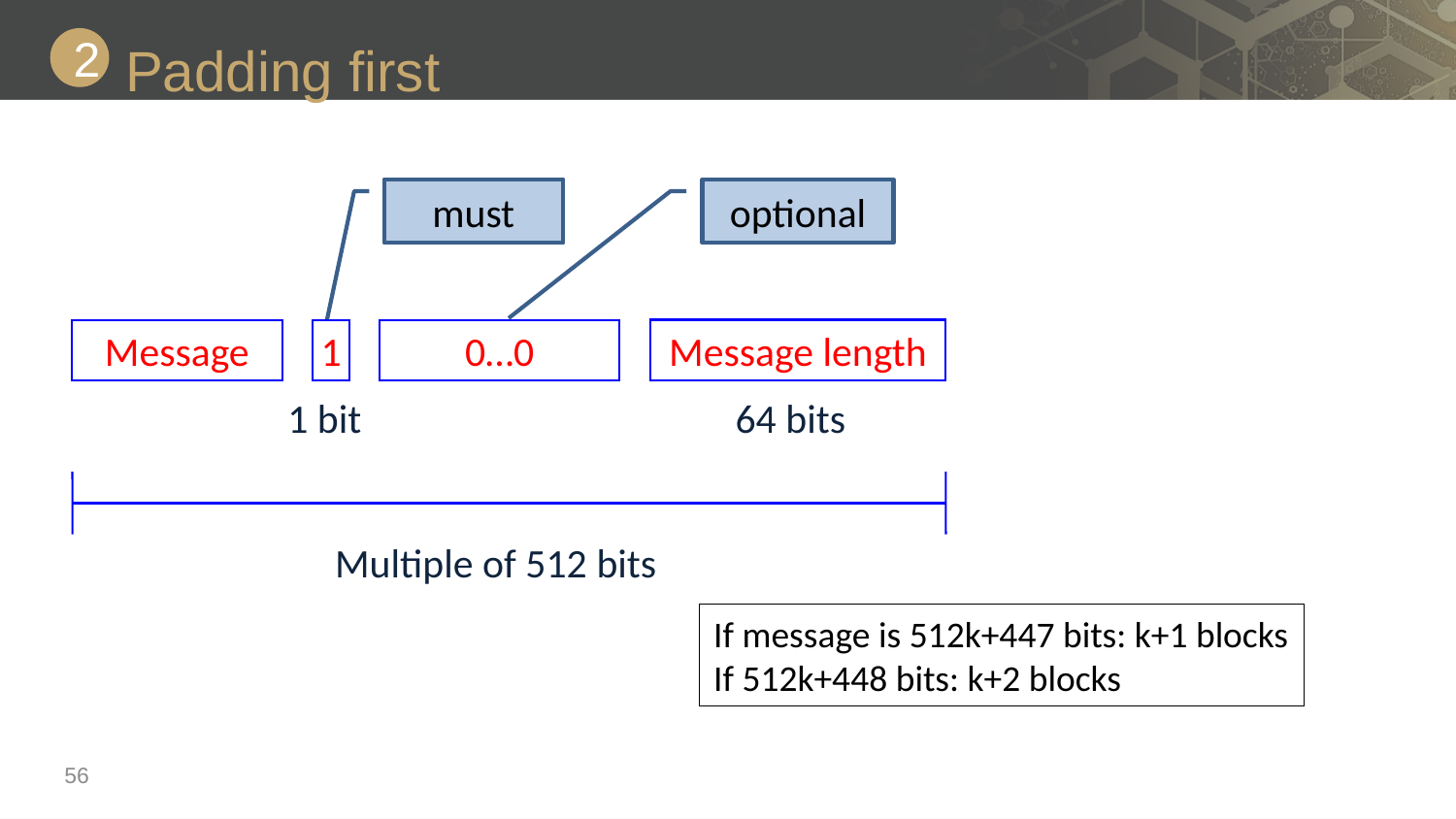

Padding first
2
must
optional
Message length
Message
1
0…0
1 bit
64 bits

Multiple of 512 bits
If message is 512k+447 bits: k+1 blocks
If 512k+448 bits: k+2 blocks
56